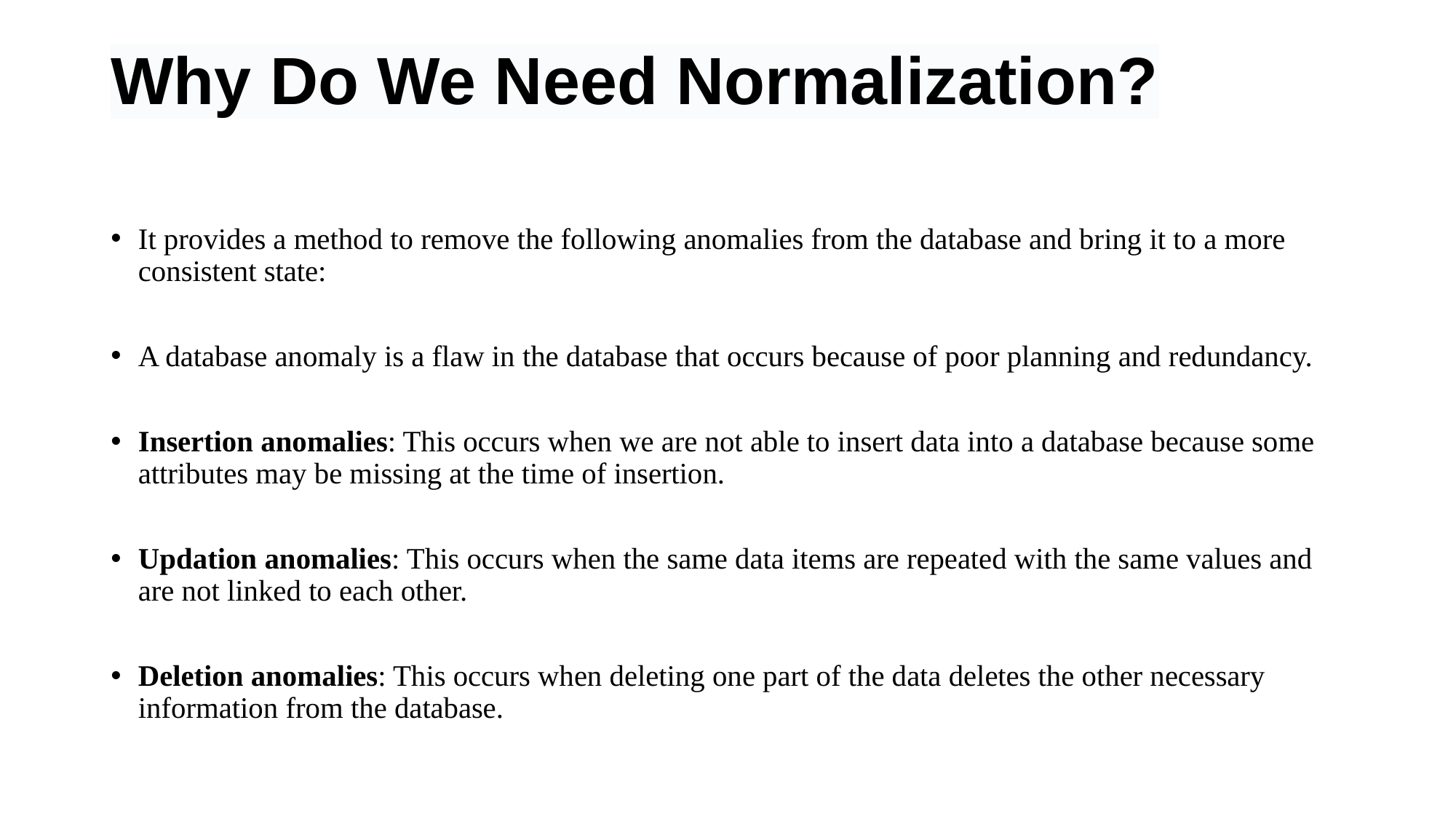

# Why Do We Need Normalization?
It provides a method to remove the following anomalies from the database and bring it to a more consistent state:

A database anomaly is a flaw in the database that occurs because of poor planning and redundancy.

Insertion anomalies: This occurs when we are not able to insert data into a database because some attributes may be missing at the time of insertion.

Updation anomalies: This occurs when the same data items are repeated with the same values and are not linked to each other.

Deletion anomalies: This occurs when deleting one part of the data deletes the other necessary information from the database.